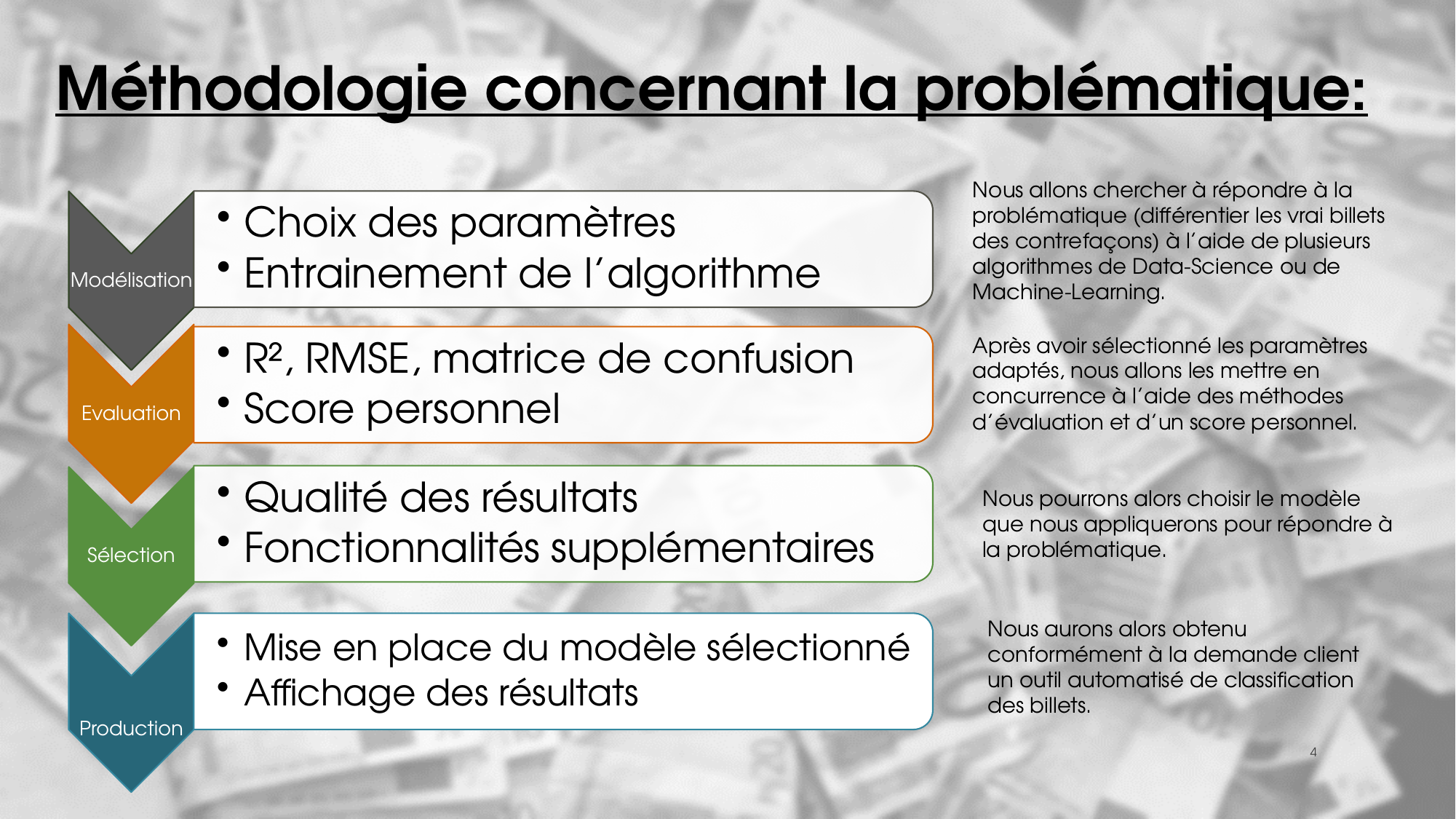

Méthodologie concernant la problématique:
Nous allons chercher à répondre à la problématique (différentier les vrai billets des contrefaçons) à l’aide de plusieurs algorithmes de Data-Science ou de Machine-Learning.
Modélisation
Choix des paramètres
Entrainement de l’algorithme
Evaluation
R², RMSE, matrice de confusion
Score personnel
Sélection
Qualité des résultats
Fonctionnalités supplémentaires
Après avoir sélectionné les paramètres adaptés, nous allons les mettre en concurrence à l’aide des méthodes d’évaluation et d’un score personnel.
Nous pourrons alors choisir le modèle que nous appliquerons pour répondre à la problématique.
Nous aurons alors obtenu conformément à la demande client un outil automatisé de classification des billets.

Production

Mise en place du modèle sélectionné
Affichage des résultats
4